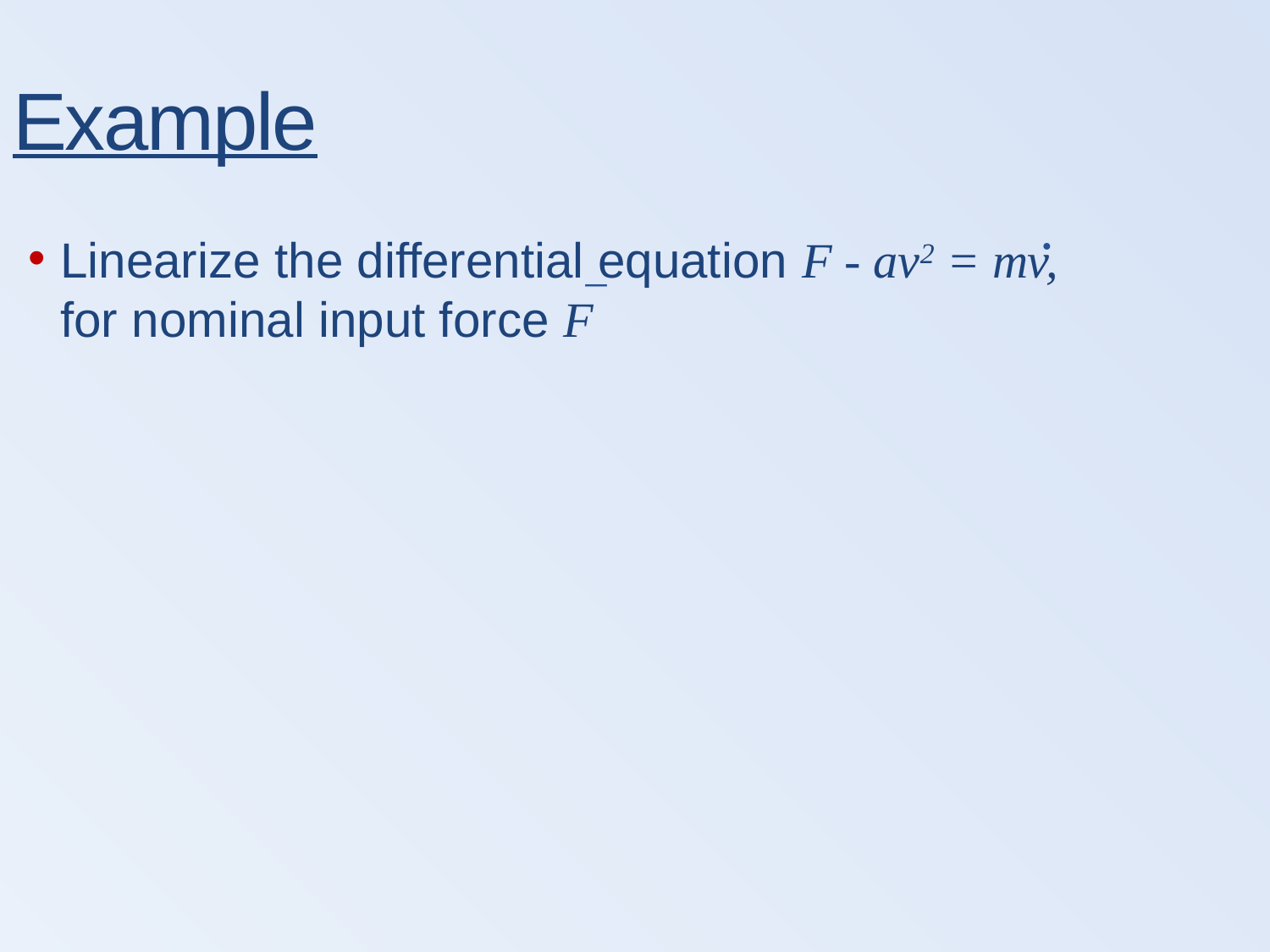

Example
.
Linearize the differential equation F - av2 = mv, for nominal input force F
_